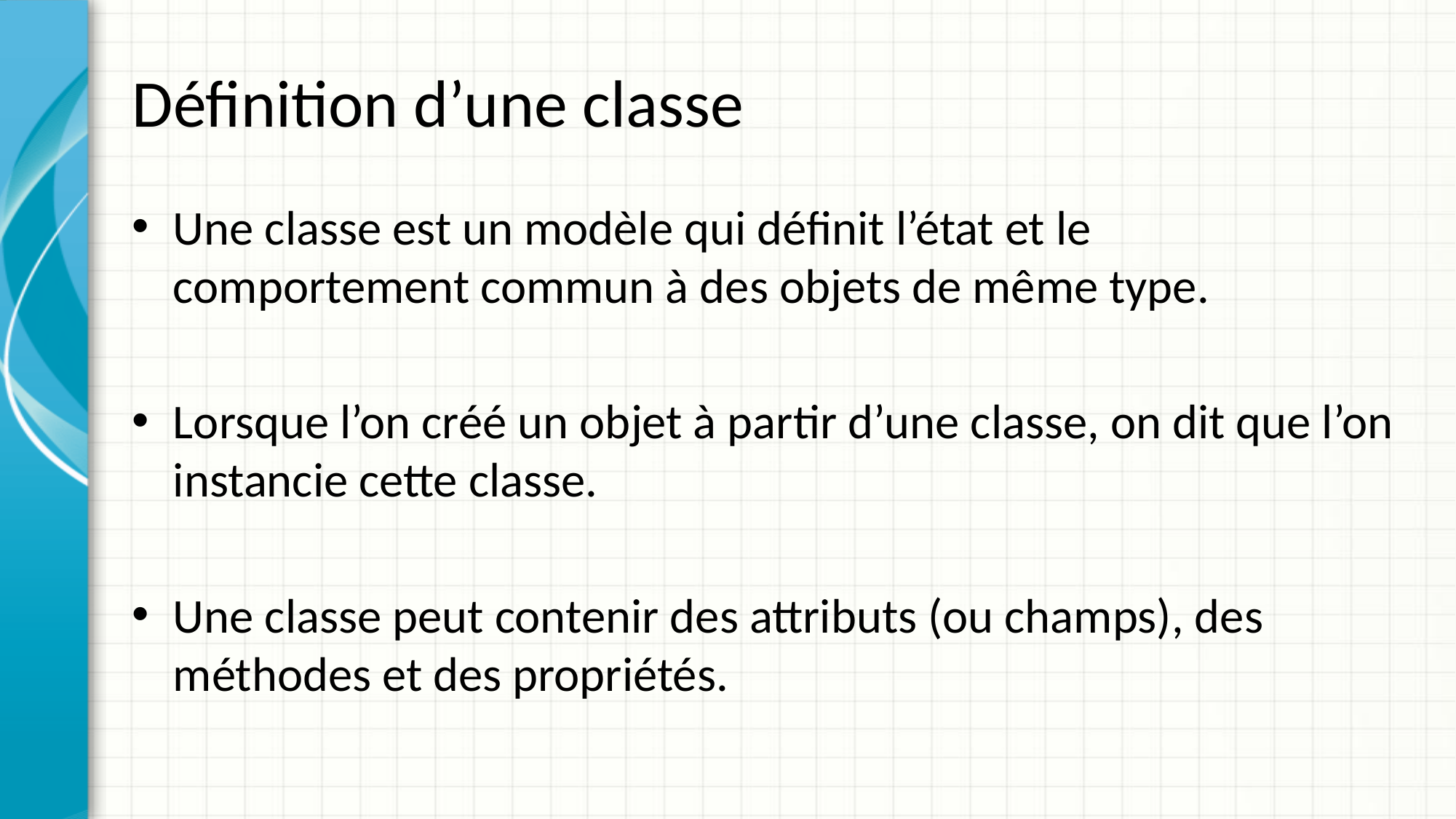

# Définition d’une classe
Une classe est un modèle qui définit l’état et le comportement commun à des objets de même type.

Lorsque l’on créé un objet à partir d’une classe, on dit que l’on instancie cette classe.

Une classe peut contenir des attributs (ou champs), des méthodes et des propriétés.